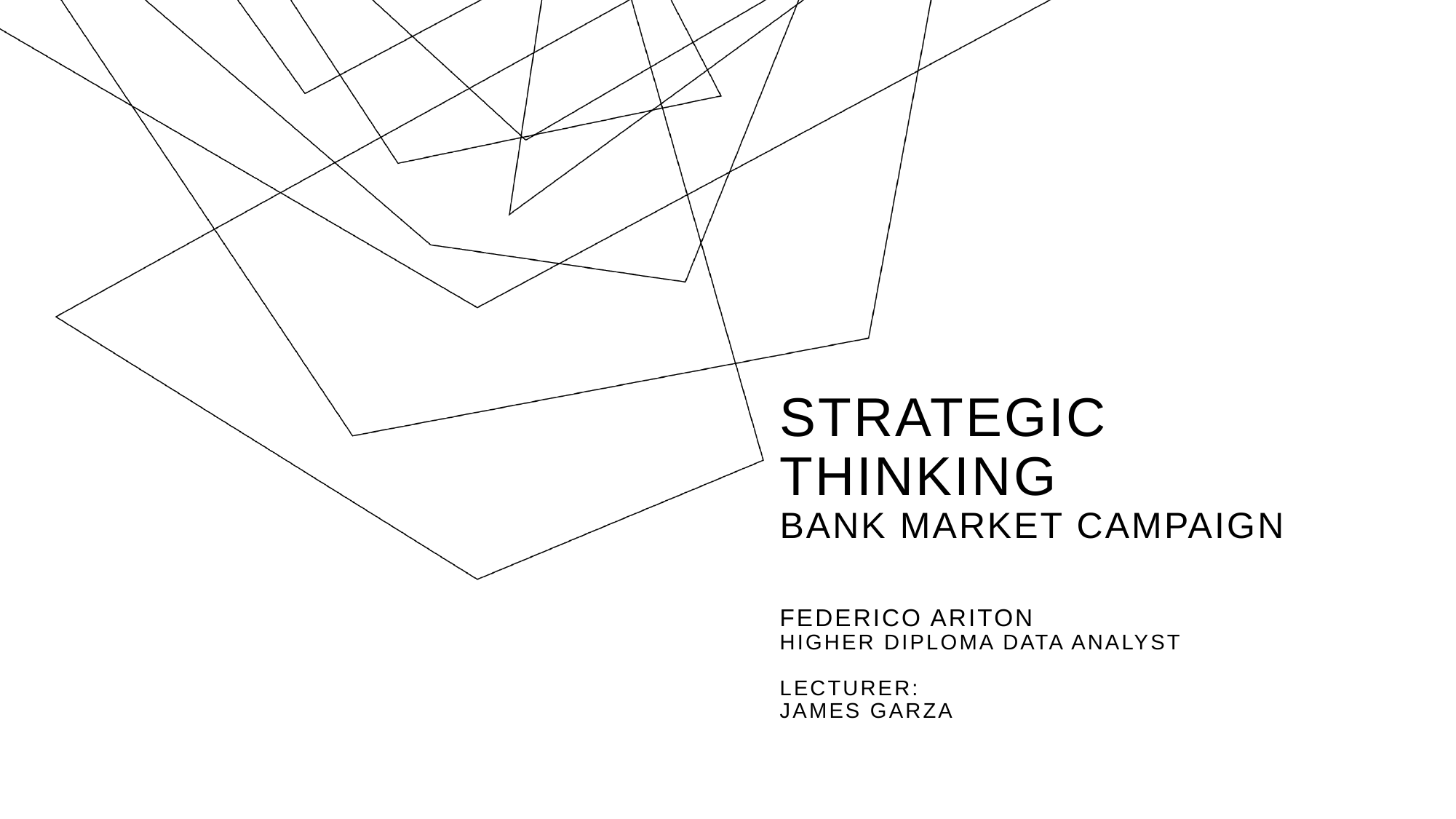

# Strategic thinking Bank market campaign federico ariton higher diploma data analyst lecturer: james garza